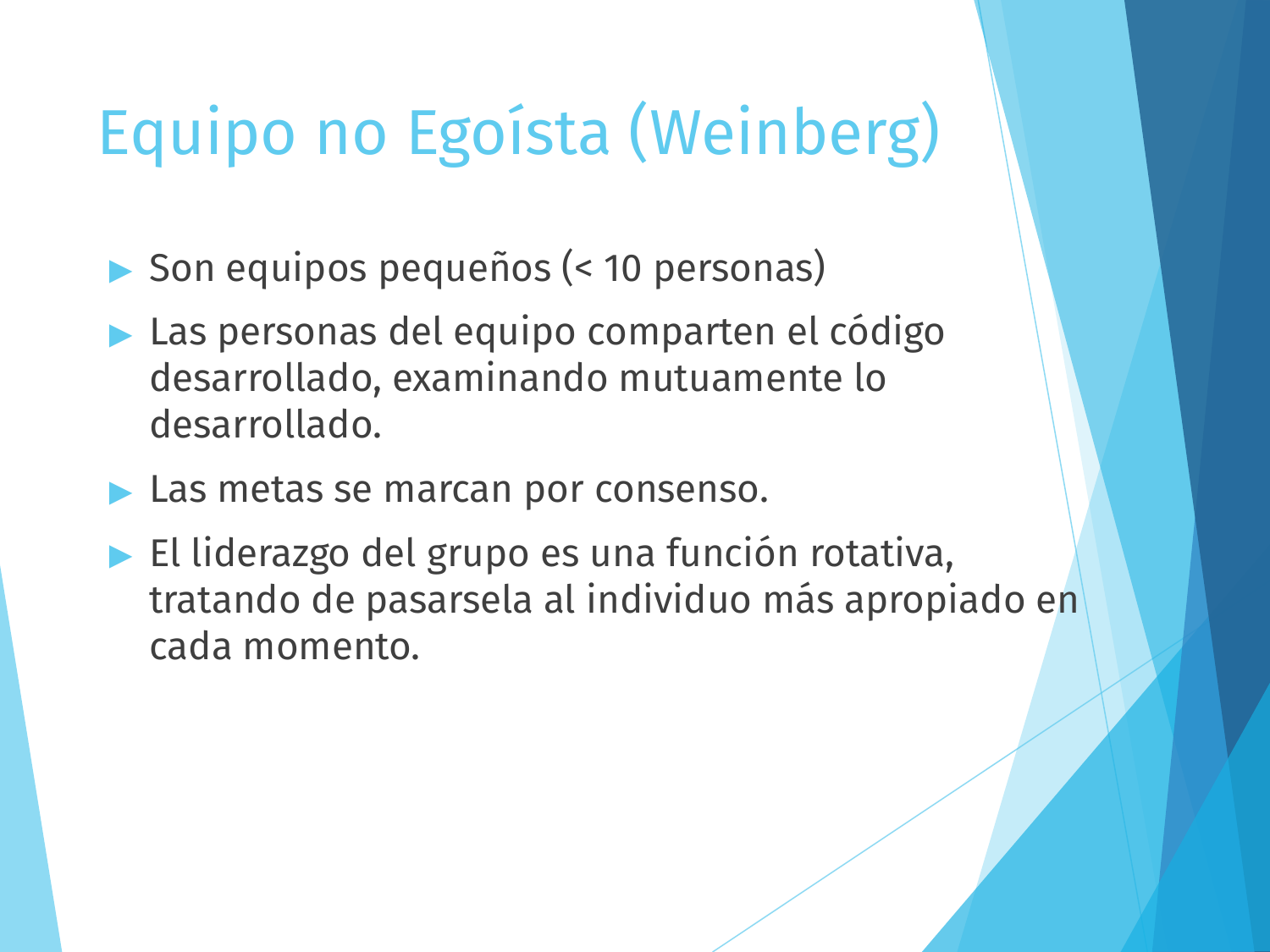

# Equipo no Egoísta (Weinberg)
Son equipos pequeños (< 10 personas)
Las personas del equipo comparten el código desarrollado, examinando mutuamente lo desarrollado.
Las metas se marcan por consenso.
El liderazgo del grupo es una función rotativa, tratando de pasarsela al individuo más apropiado en cada momento.